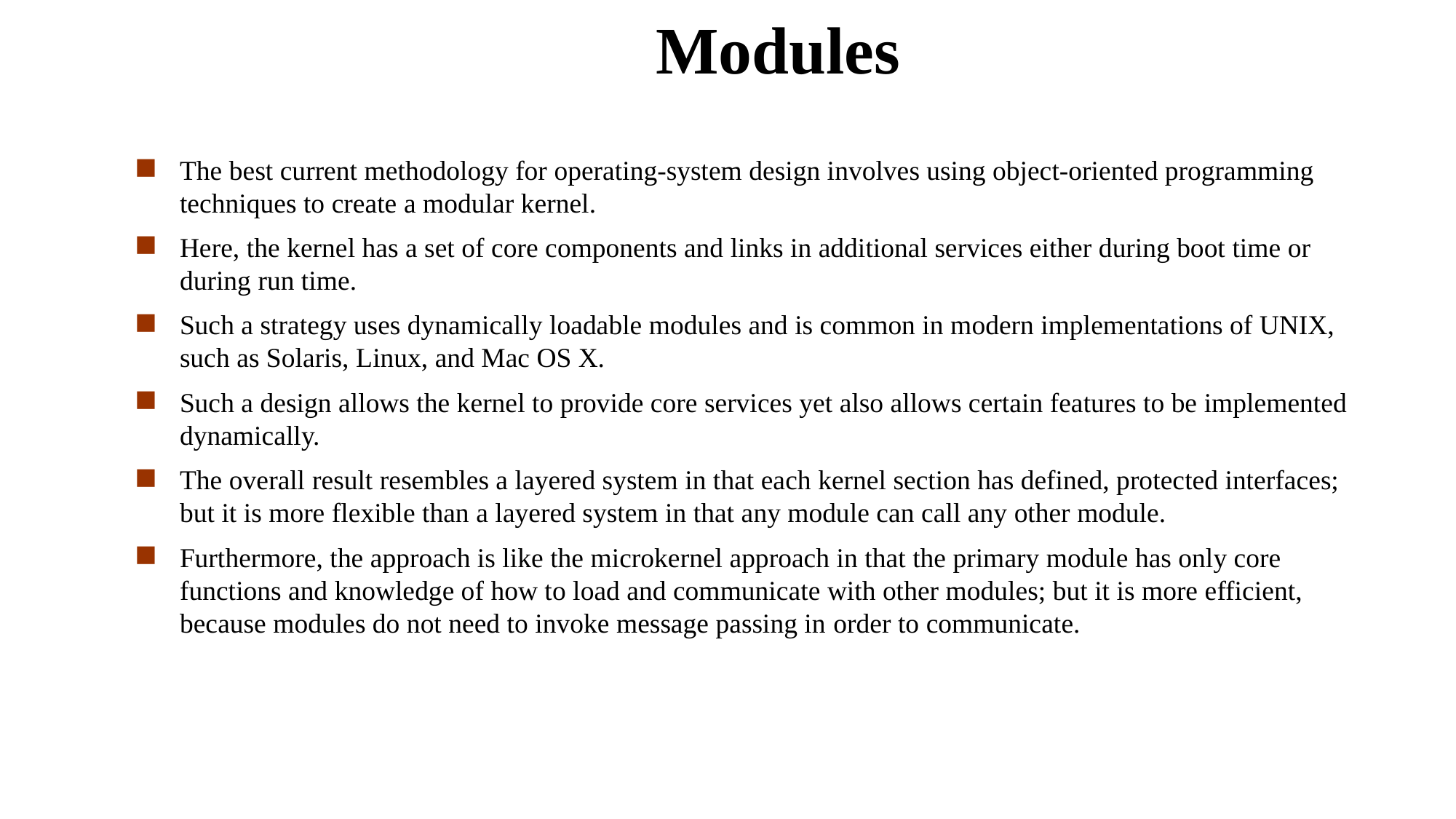

Modules
The best current methodology for operating-system design involves using object-oriented programming techniques to create a modular kernel.
Here, the kernel has a set of core components and links in additional services either during boot time or during run time.
Such a strategy uses dynamically loadable modules and is common in modern implementations of UNIX, such as Solaris, Linux, and Mac OS X.
Such a design allows the kernel to provide core services yet also allows certain features to be implemented dynamically.
The overall result resembles a layered system in that each kernel section has defined, protected interfaces; but it is more flexible than a layered system in that any module can call any other module.
Furthermore, the approach is like the microkernel approach in that the primary module has only core functions and knowledge of how to load and communicate with other modules; but it is more efficient, because modules do not need to invoke message passing in order to communicate.